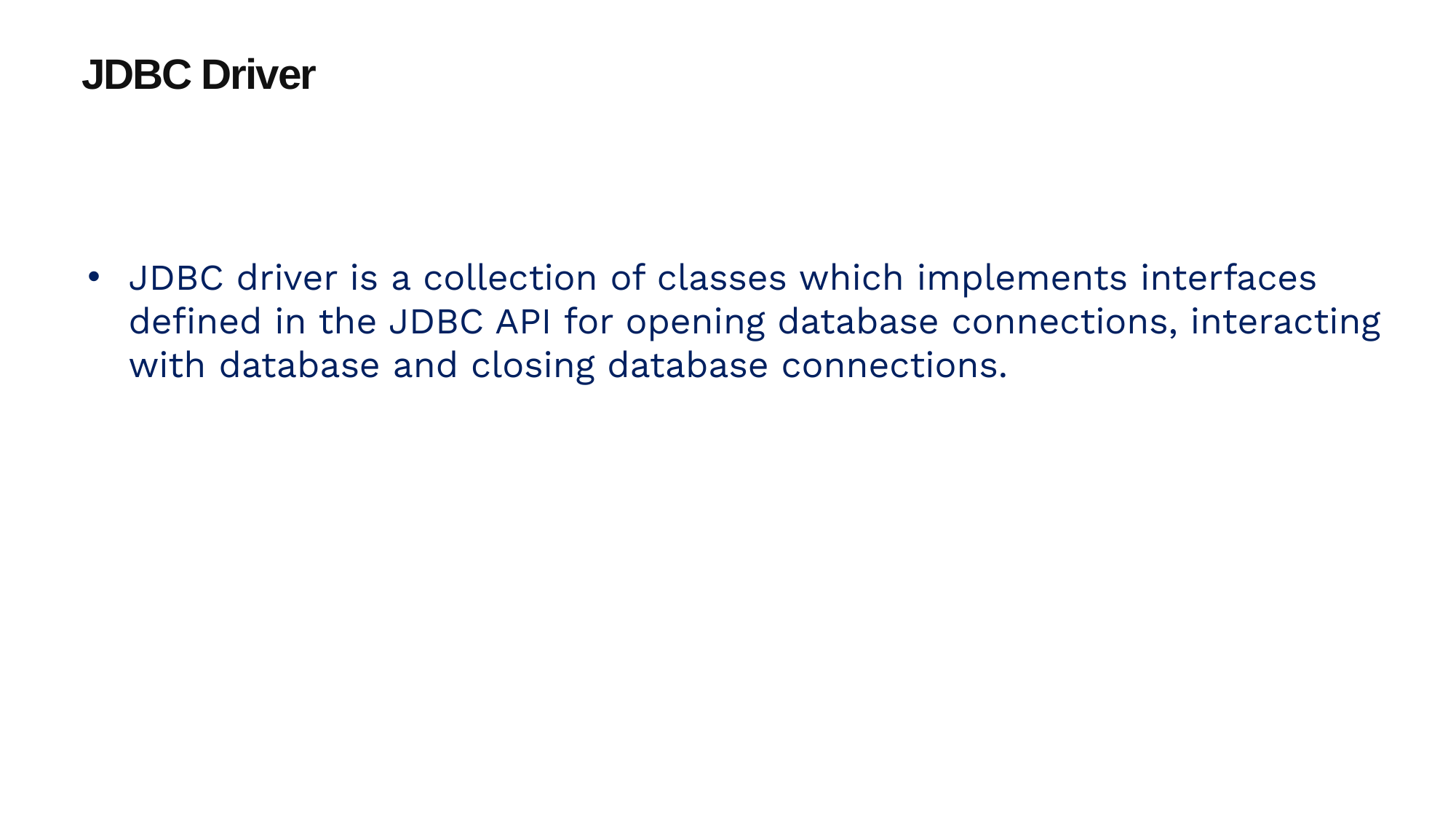

JDBC Driver
JDBC driver is a collection of classes which implements interfaces defined in the JDBC API for opening database connections, interacting with database and closing database connections.